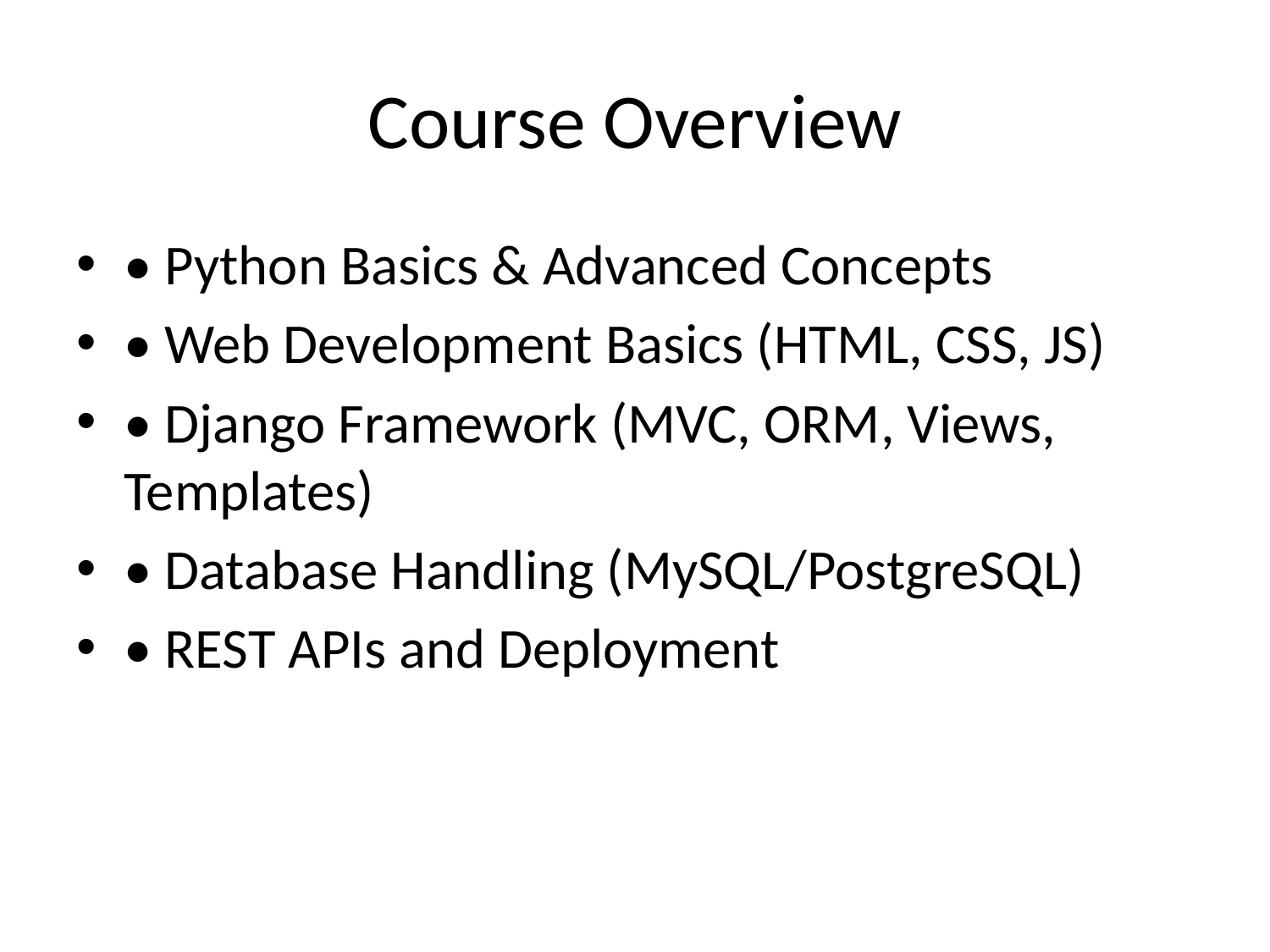

# Course Overview
• Python Basics & Advanced Concepts
• Web Development Basics (HTML, CSS, JS)
• Django Framework (MVC, ORM, Views, Templates)
• Database Handling (MySQL/PostgreSQL)
• REST APIs and Deployment